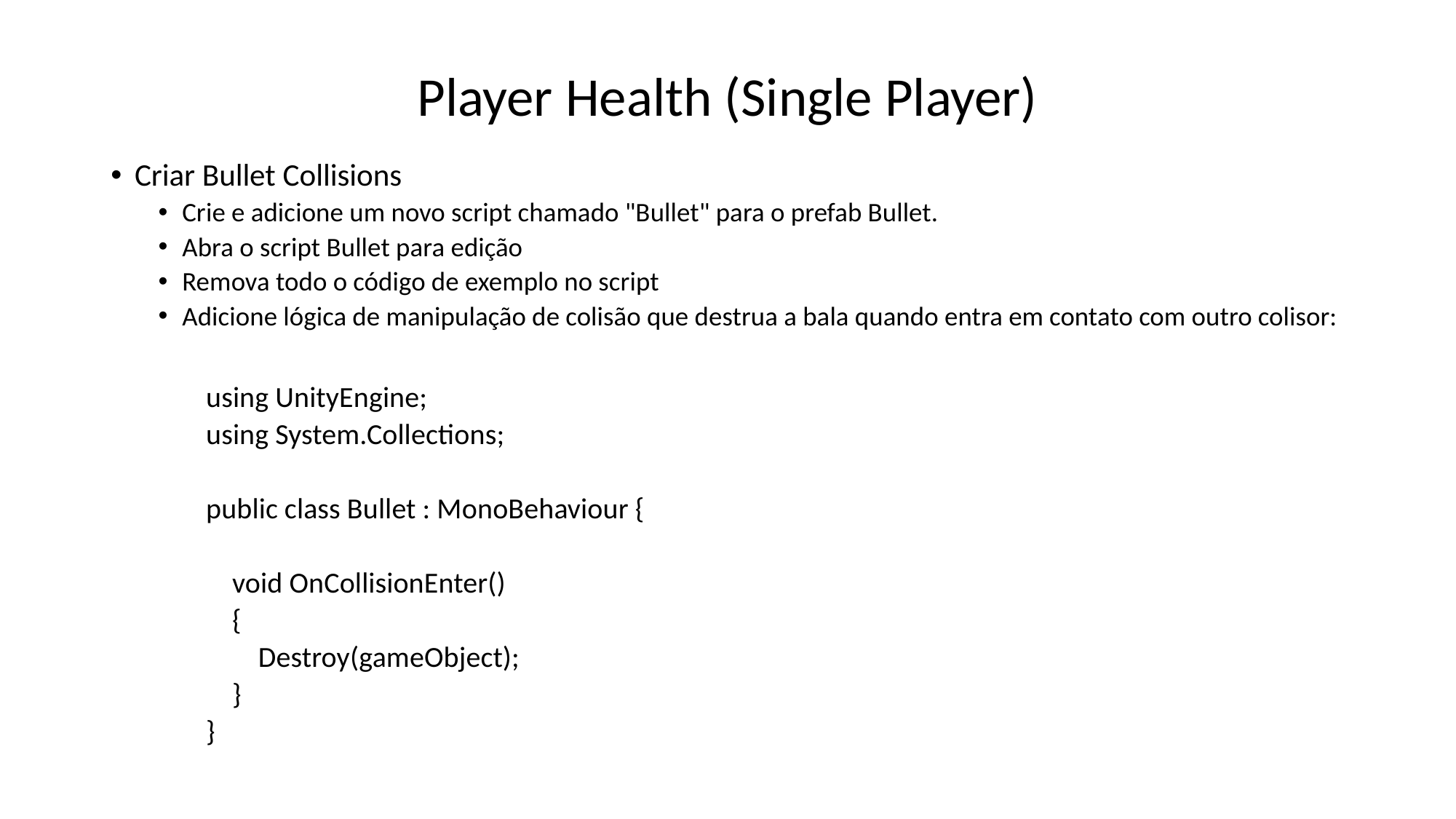

# Player Health (Single Player)
Criar Bullet Collisions
Crie e adicione um novo script chamado "Bullet" para o prefab Bullet.
Abra o script Bullet para edição
Remova todo o código de exemplo no script
Adicione lógica de manipulação de colisão que destrua a bala quando entra em contato com outro colisor:

using UnityEngine;
using System.Collections;

public class Bullet : MonoBehaviour {

    void OnCollisionEnter()
    {
        Destroy(gameObject);
    }
}